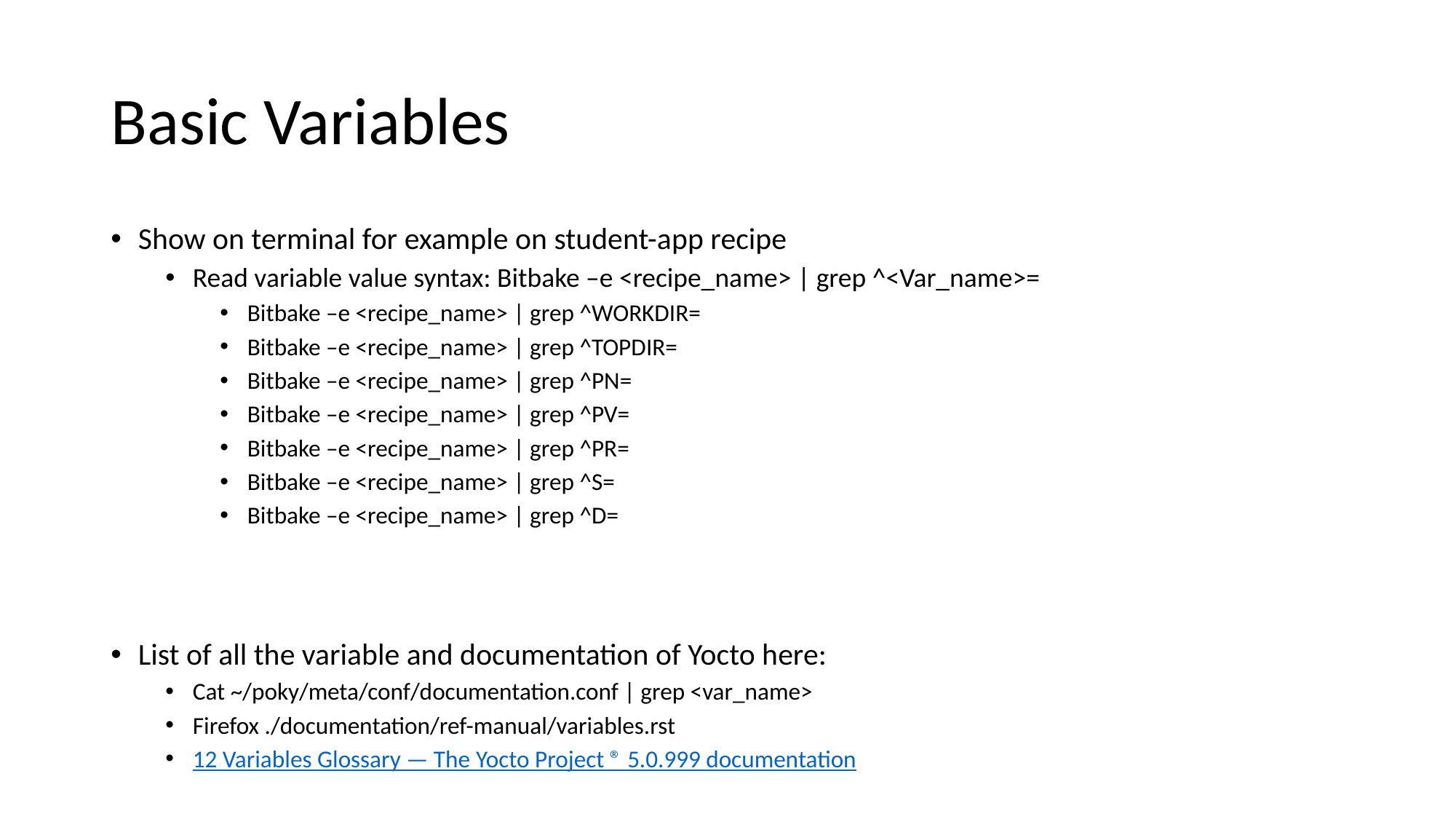

# Basic Variables
Show on terminal for example on student-app recipe
Read variable value syntax: Bitbake –e <recipe_name> | grep ^<Var_name>=
Bitbake –e <recipe_name> | grep ^WORKDIR=
Bitbake –e <recipe_name> | grep ^TOPDIR=
Bitbake –e <recipe_name> | grep ^PN=
Bitbake –e <recipe_name> | grep ^PV=
Bitbake –e <recipe_name> | grep ^PR=
Bitbake –e <recipe_name> | grep ^S=
Bitbake –e <recipe_name> | grep ^D=

List of all the variable and documentation of Yocto here:
Cat ~/poky/meta/conf/documentation.conf | grep <var_name>
Firefox ./documentation/ref-manual/variables.rst
12 Variables Glossary — The Yocto Project ® 5.0.999 documentation